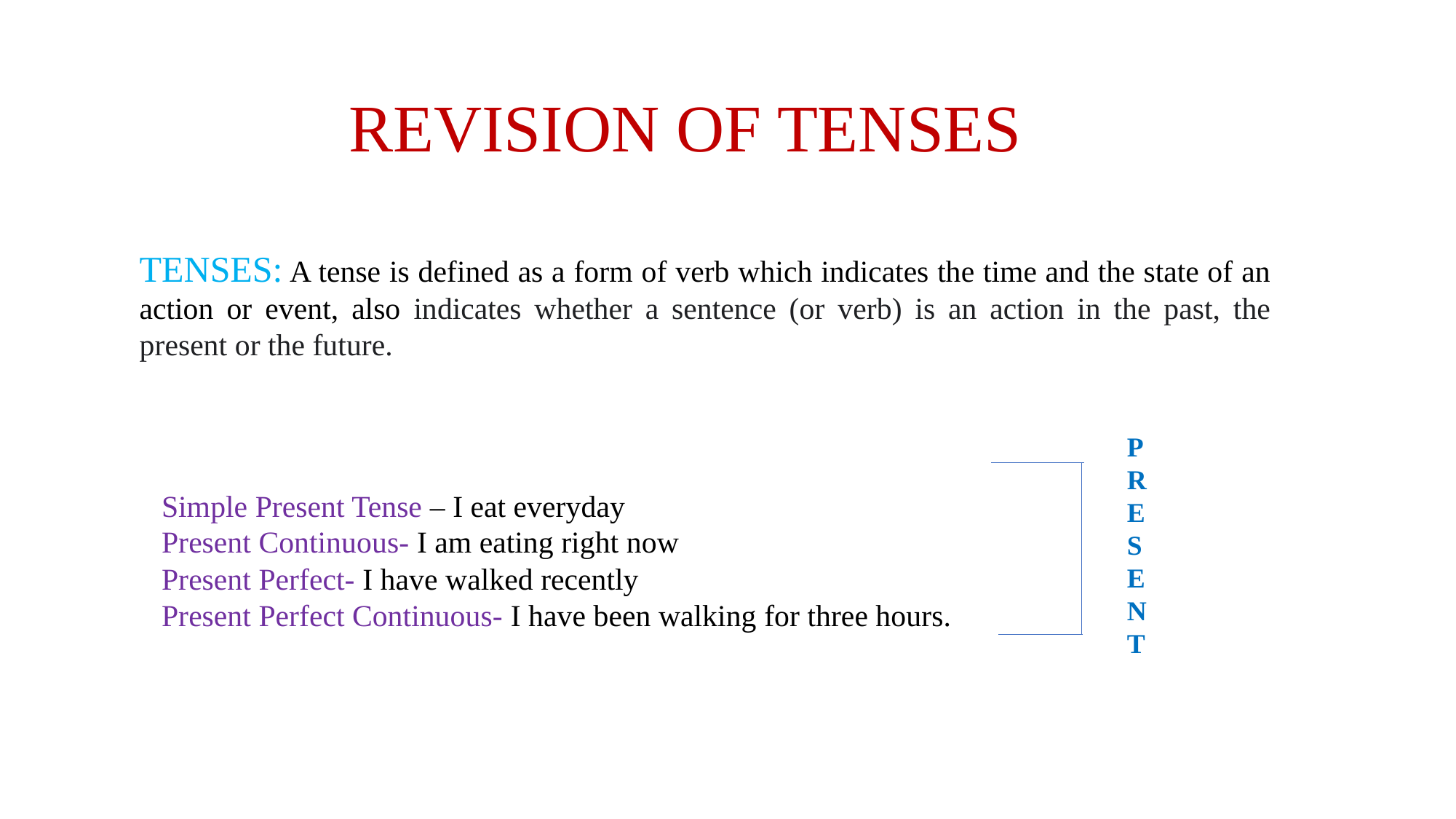

REVISION OF TENSES
TENSES: A tense is defined as a form of verb which indicates the time and the state of an action or event, also indicates whether a sentence (or verb) is an action in the past, the present or the future.
PRESENT
Simple Present Tense – I eat everyday
Present Continuous- I am eating right now
Present Perfect- I have walked recently
Present Perfect Continuous- I have been walking for three hours.